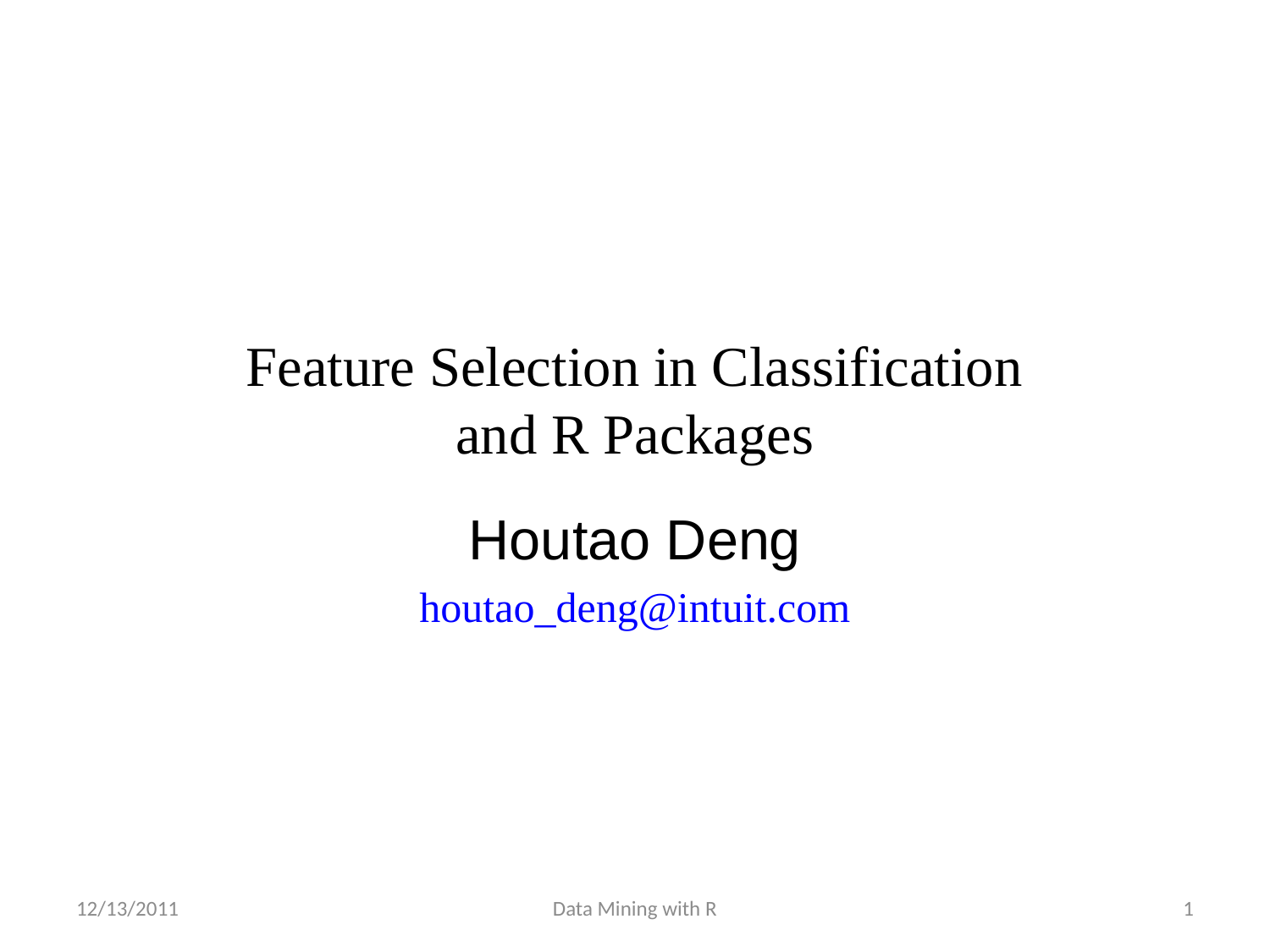

# Feature Selection in Classification and R Packages
Houtao Deng
houtao_deng@intuit.com

12/13/2011
Data Mining with R
1